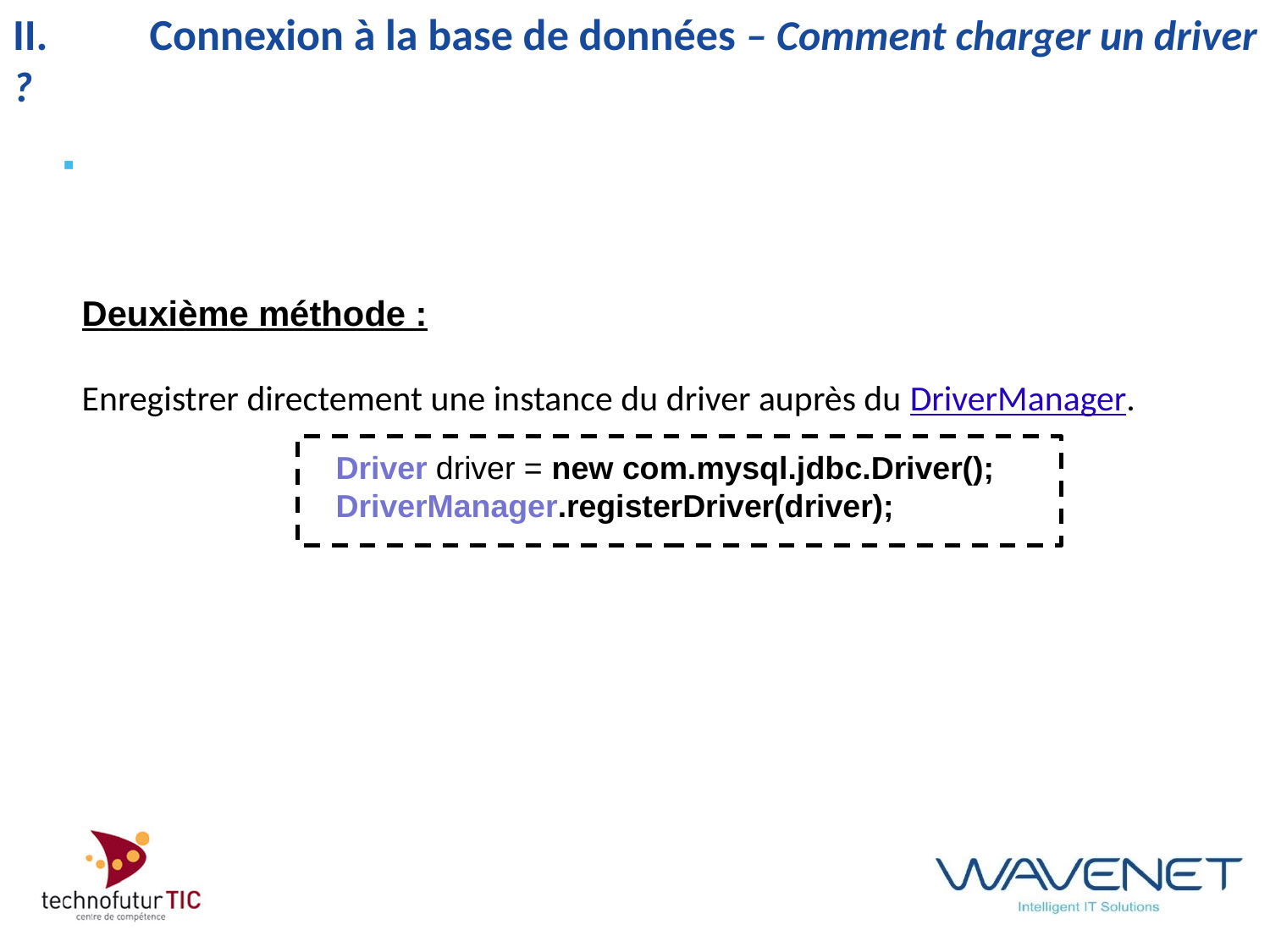

# II.	 Connexion à la base de données – Comment charger un driver ?

Deuxième méthode :

Enregistrer directement une instance du driver auprès du DriverManager.

Driver driver = new com.mysql.jdbc.Driver();
DriverManager.registerDriver(driver);